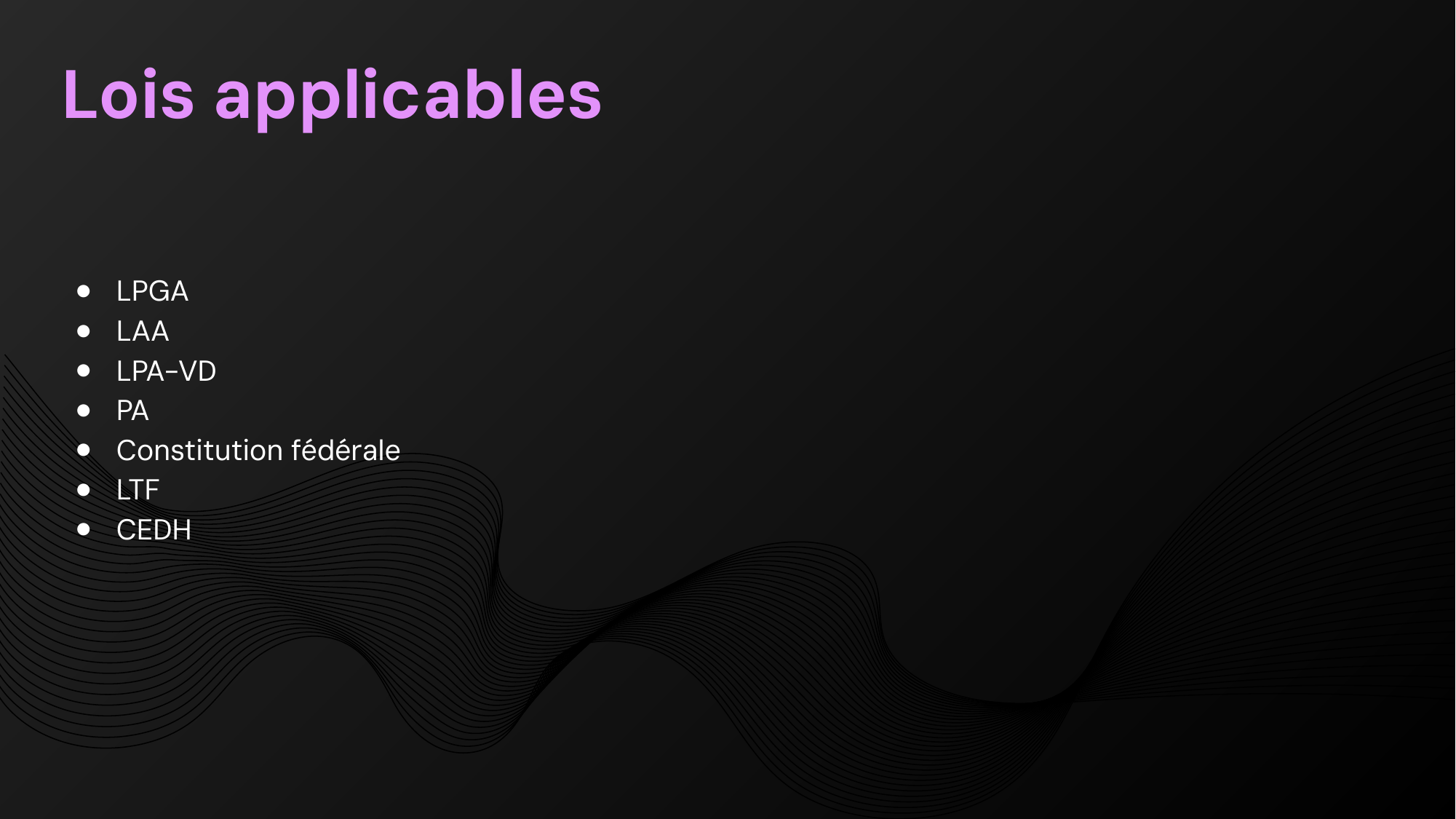

# Lois applicables
LPGA
LAA
LPA-VD
PA
Constitution fédérale
LTF
CEDH